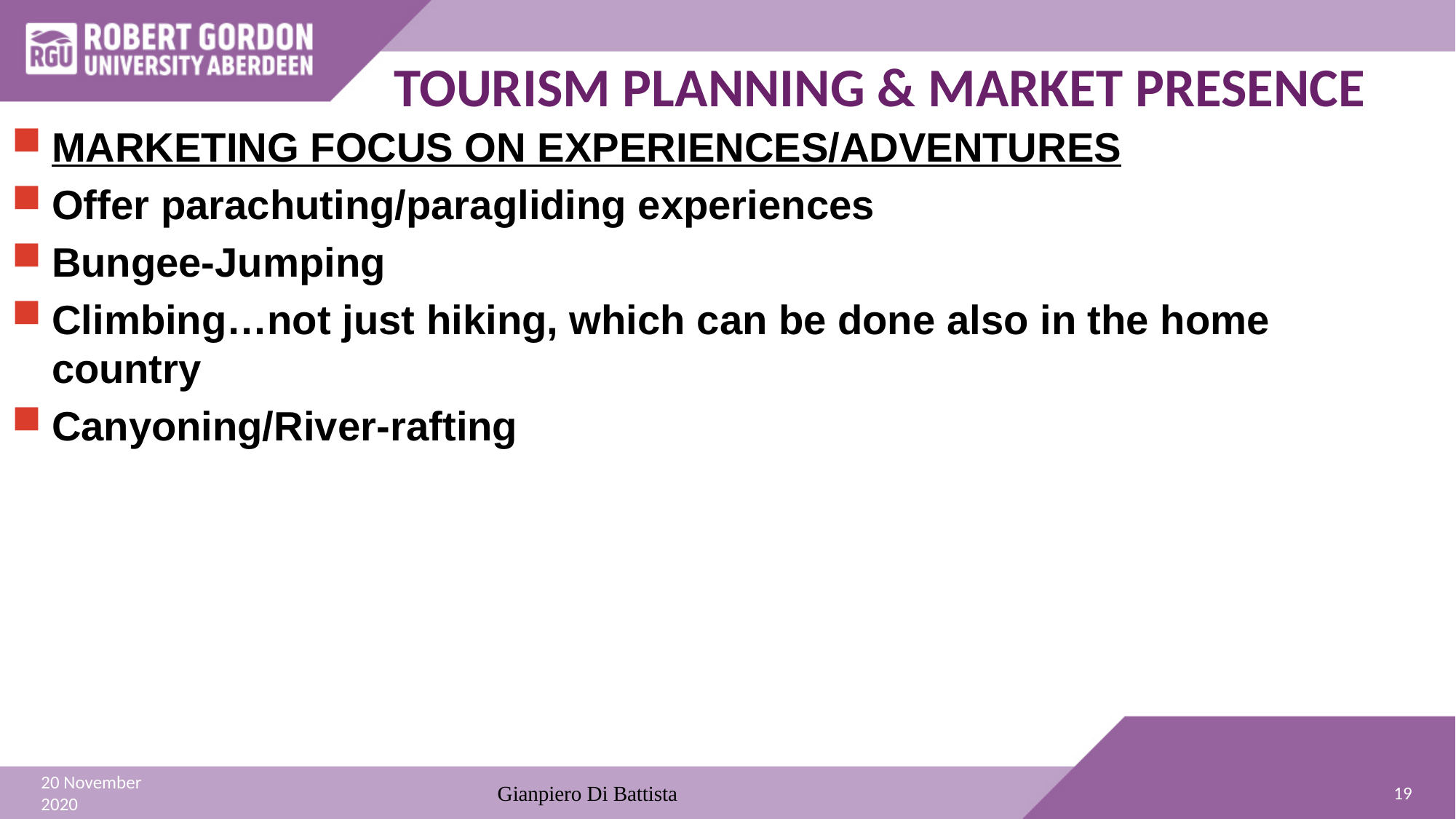

TOURISM PLANNING & MARKET PRESENCE
MARKETING FOCUS ON EXPERIENCES/ADVENTURES
Offer parachuting/paragliding experiences
Bungee-Jumping
Climbing…not just hiking, which can be done also in the home country
Canyoning/River-rafting

19
20 November 2020
Gianpiero Di Battista